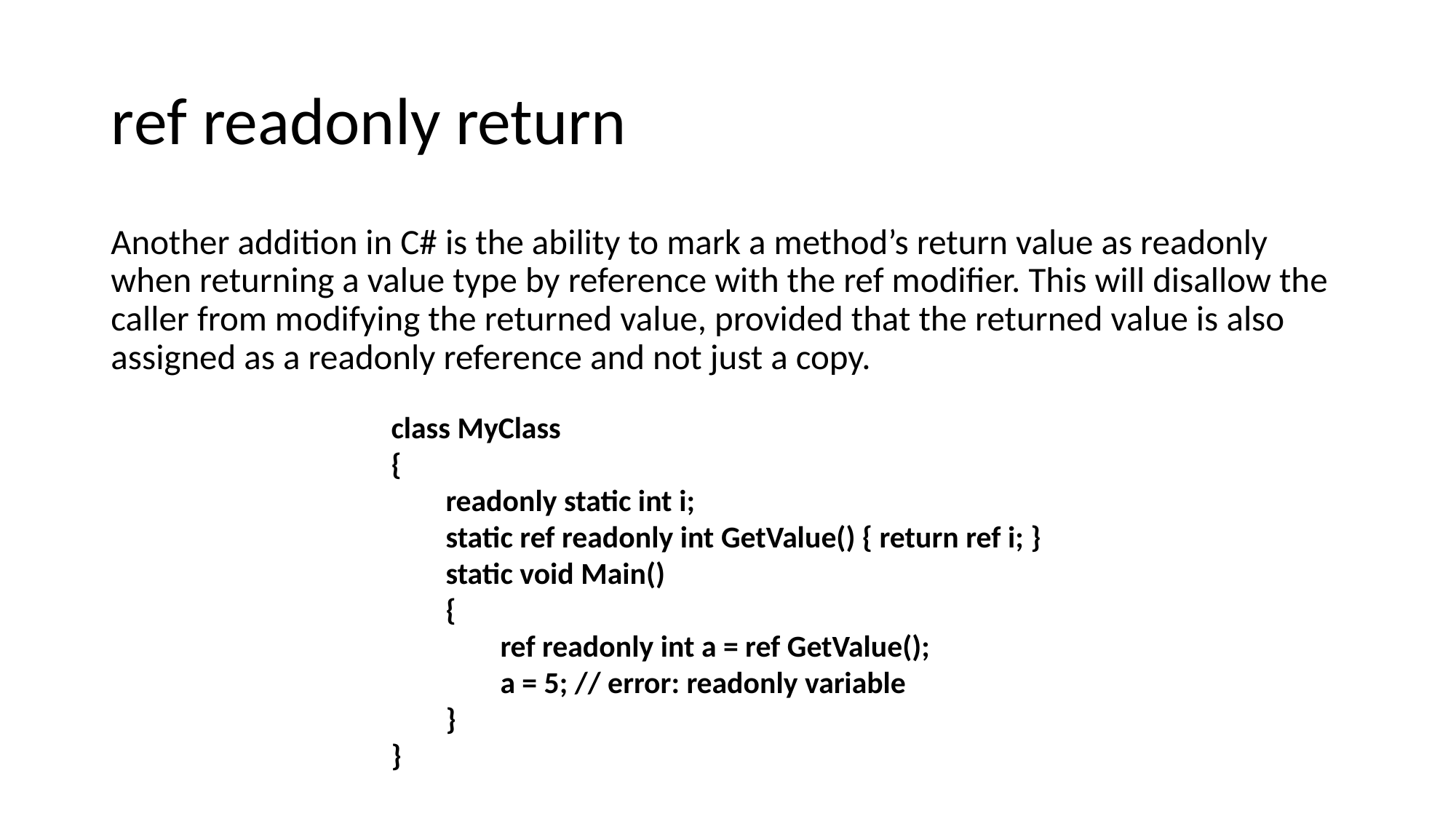

# ref readonly return
Another addition in C# is the ability to mark a method’s return value as readonly when returning a value type by reference with the ref modifier. This will disallow the caller from modifying the returned value, provided that the returned value is also assigned as a readonly reference and not just a copy.

class MyClass
{
readonly static int i;
static ref readonly int GetValue() { return ref i; }
static void Main()
{
ref readonly int a = ref GetValue();
a = 5; // error: readonly variable
}
}